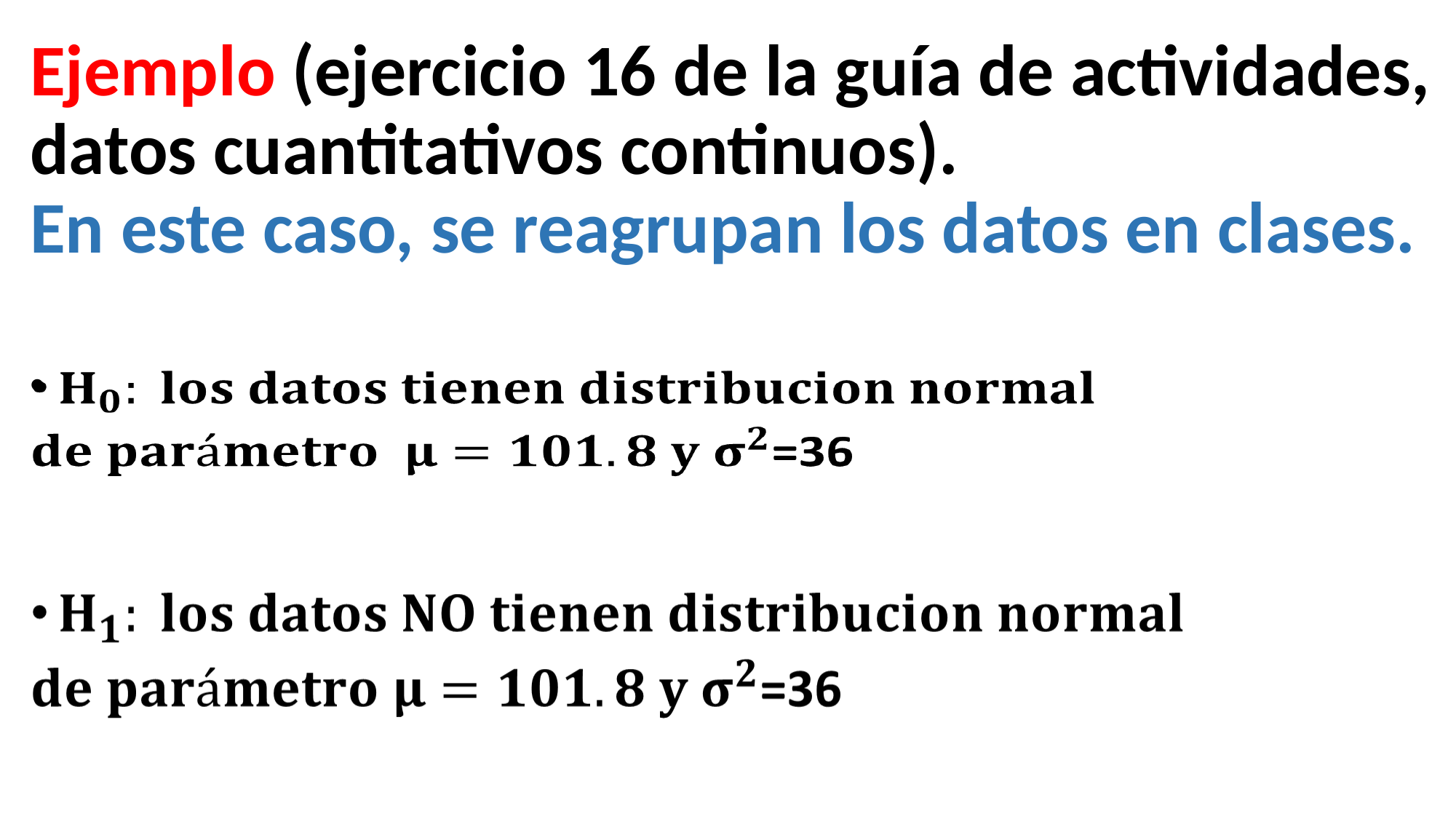

# Ejemplo (ejercicio 16 de la guía de actividades, datos cuantitativos continuos). En este caso, se reagrupan los datos en clases.